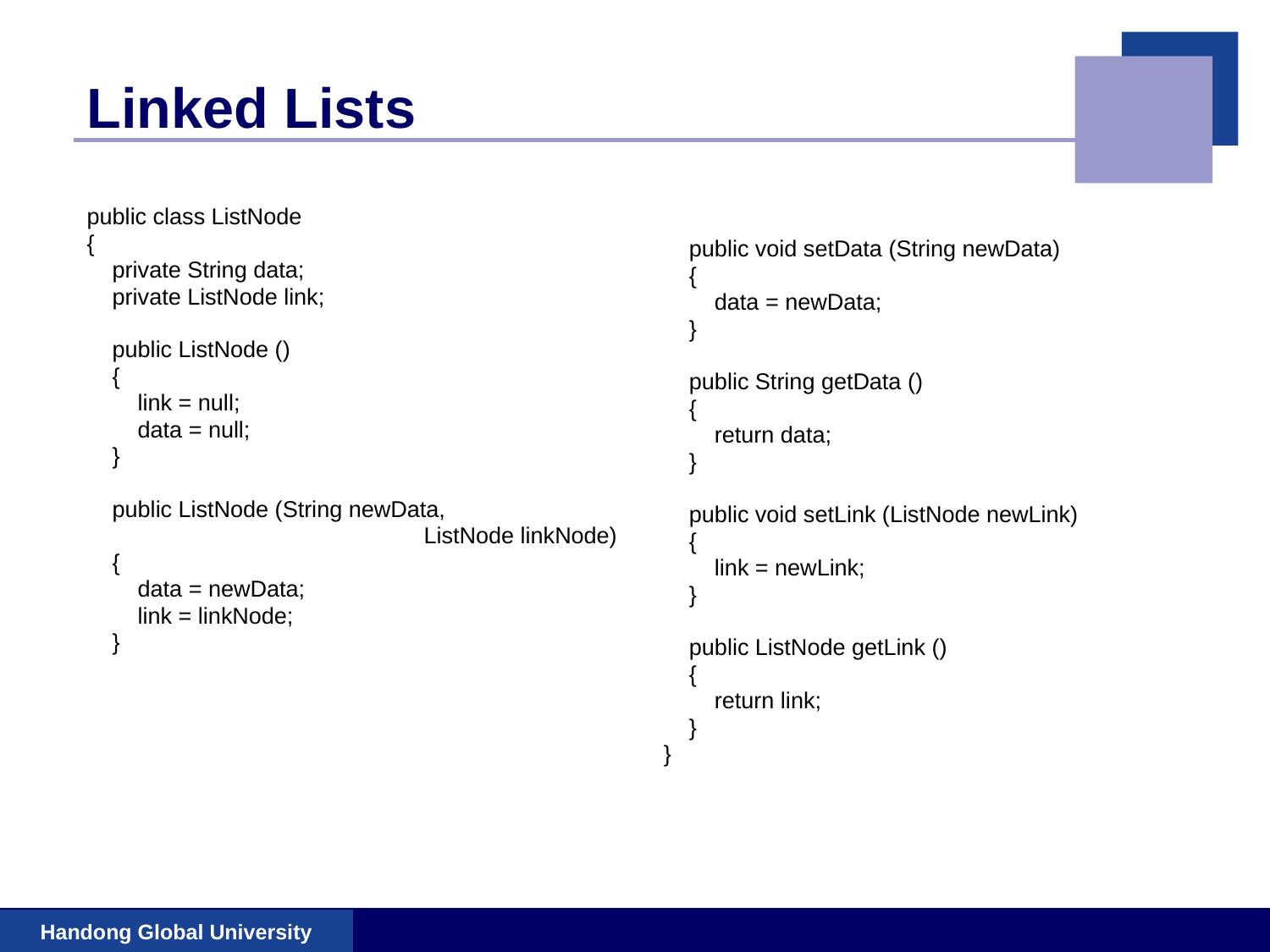

# Linked Lists
public class ListNode
{
    private String data;
    private ListNode link;

    public ListNode ()
    {
        link = null;
        data = null;
    }

    public ListNode (String newData,
 ListNode linkNode)
    {
        data = newData;
        link = linkNode;
    }

    public void setData (String newData)
    {
        data = newData;
    }

    public String getData ()
    {
        return data;
    }

    public void setLink (ListNode newLink)
    {
        link = newLink;
    }

    public ListNode getLink ()
    {
        return link;
    }
}